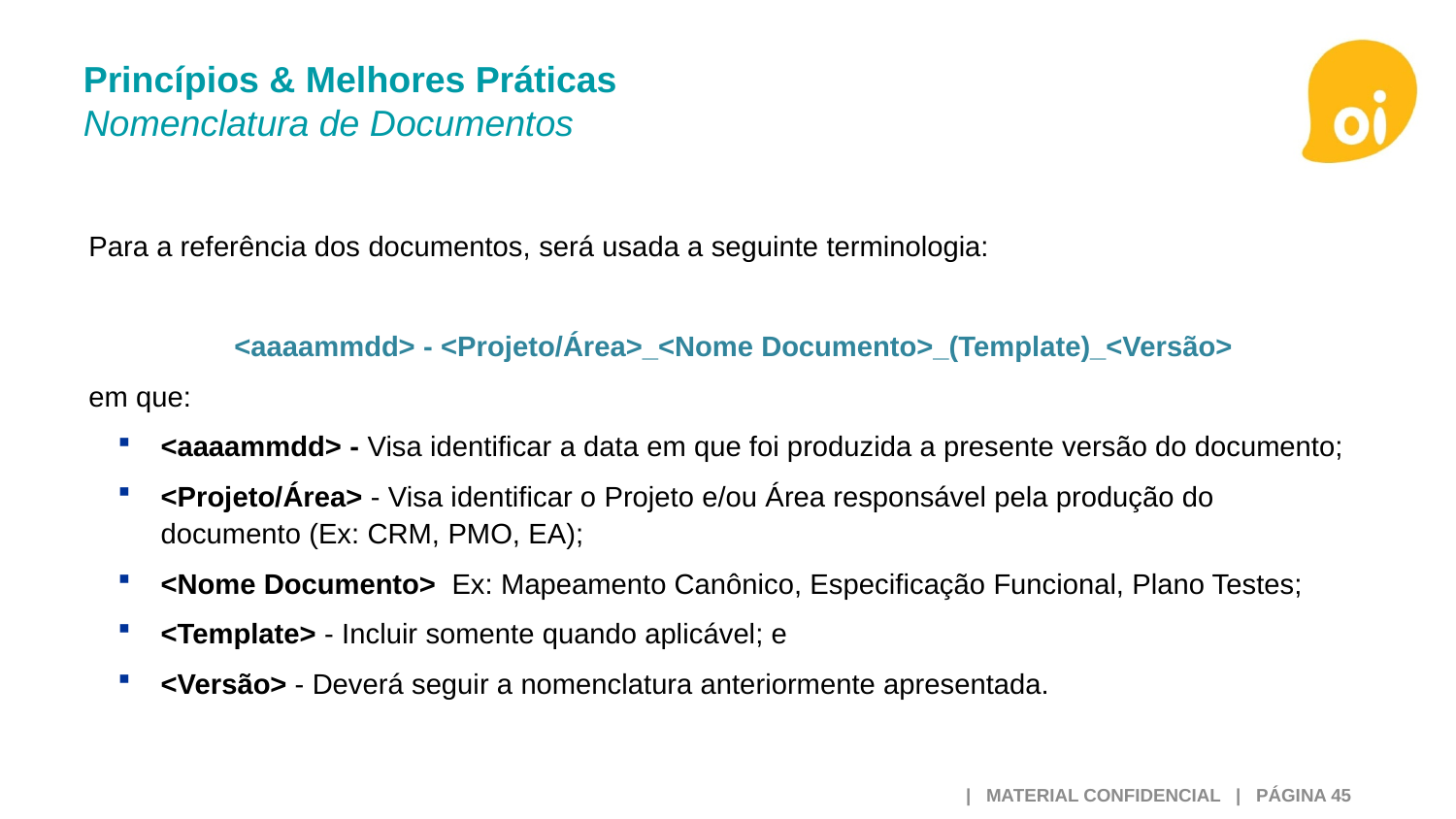

Princípios & Melhores Práticas
Nomenclatura de Documentos
Para a referência dos documentos, será usada a seguinte terminologia:

	<aaaammdd> - <Projeto/Área>_<Nome Documento>_(Template)_<Versão>
em que:
<aaaammdd> - Visa identificar a data em que foi produzida a presente versão do documento;
<Projeto/Área> - Visa identificar o Projeto e/ou Área responsável pela produção do documento (Ex: CRM, PMO, EA);
<Nome Documento>  Ex: Mapeamento Canônico, Especificação Funcional, Plano Testes;
<Template> - Incluir somente quando aplicável; e
<Versão> - Deverá seguir a nomenclatura anteriormente apresentada.
 |   MATERIAL CONFIDENCIAL   |   PÁGINA 45